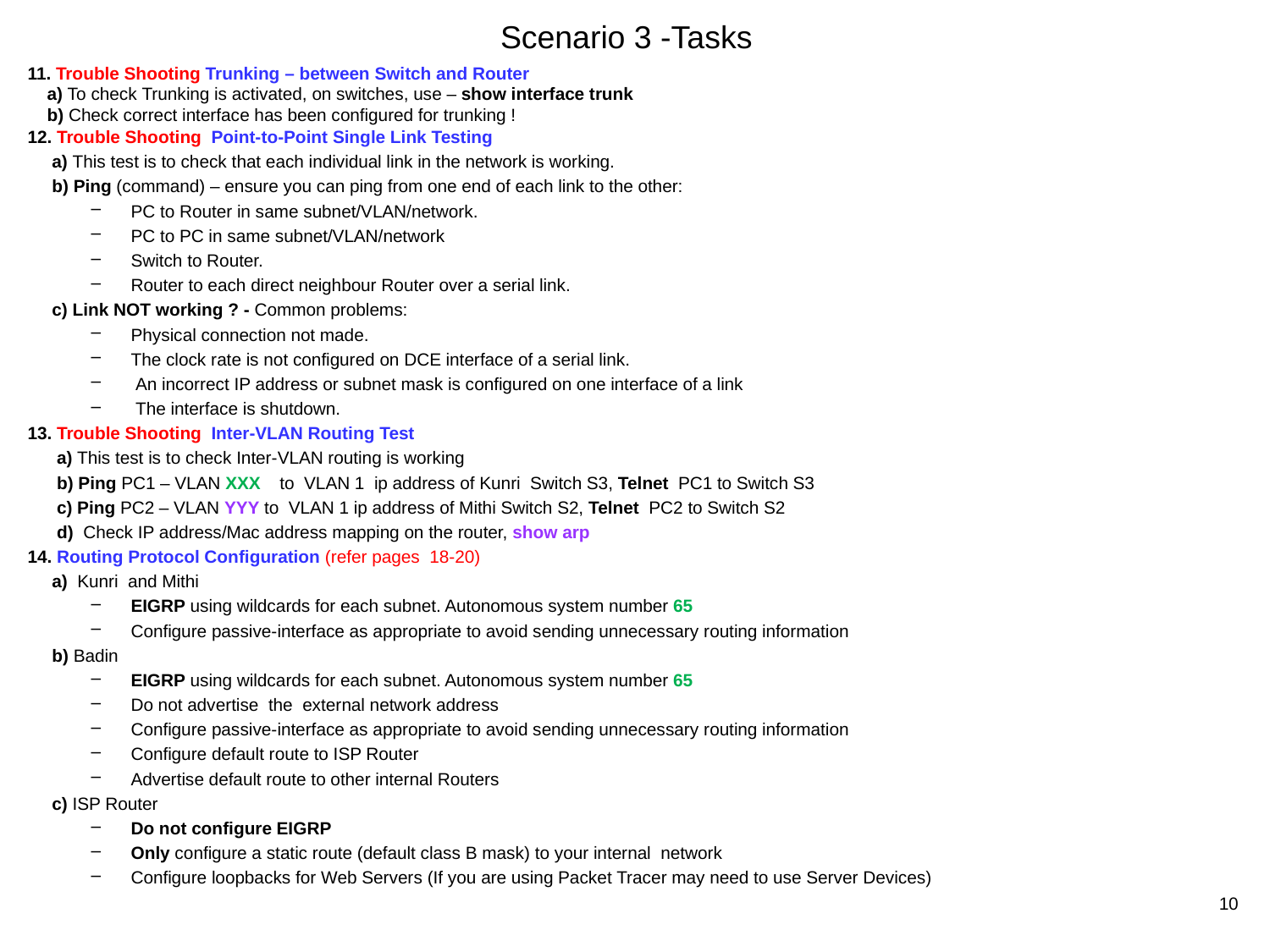

# Scenario 3 -Tasks
11. Trouble Shooting Trunking – between Switch and Router
    a) To check Trunking is activated, on switches, use – show interface trunk
    b) Check correct interface has been configured for trunking !
12. Trouble Shooting  Point-to-Point Single Link Testing
     a) This test is to check that each individual link in the network is working.
     b) Ping (command) – ensure you can ping from one end of each link to the other:
PC to Router in same subnet/VLAN/network.
PC to PC in same subnet/VLAN/network
Switch to Router.
Router to each direct neighbour Router over a serial link.
     c) Link NOT working ? - Common problems:
Physical connection not made.
The clock rate is not configured on DCE interface of a serial link.
 An incorrect IP address or subnet mask is configured on one interface of a link
 The interface is shutdown.
13. Trouble Shooting  Inter-VLAN Routing Test
      a) This test is to check Inter-VLAN routing is working
      b) Ping PC1 – VLAN XXX    to  VLAN 1  ip address of Kunri  Switch S3, Telnet  PC1 to Switch S3
      c) Ping PC2 – VLAN YYY to  VLAN 1 ip address of Mithi Switch S2, Telnet  PC2 to Switch S2
      d)  Check IP address/Mac address mapping on the router, show arp
14. Routing Protocol Configuration (refer pages  18-20)
     a)  Kunri  and Mithi
EIGRP using wildcards for each subnet. Autonomous system number 65
Configure passive-interface as appropriate to avoid sending unnecessary routing information
     b) Badin
EIGRP using wildcards for each subnet. Autonomous system number 65
Do not advertise  the  external network address
Configure passive-interface as appropriate to avoid sending unnecessary routing information
Configure default route to ISP Router
Advertise default route to other internal Routers
     c) ISP Router
Do not configure EIGRP
Only configure a static route (default class B mask) to your internal  network
Configure loopbacks for Web Servers (If you are using Packet Tracer may need to use Server Devices)

10